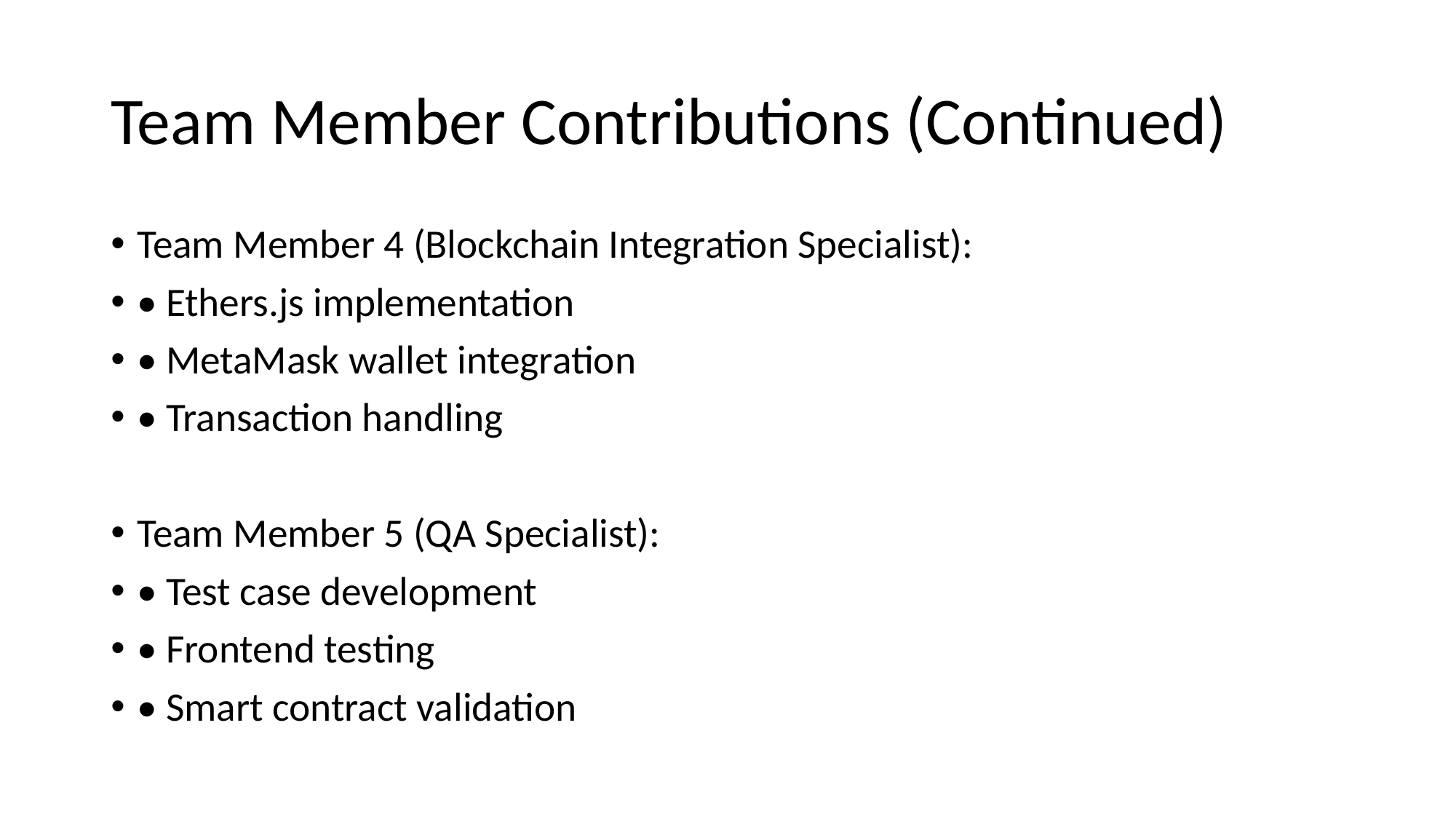

# Team Member Contributions (Continued)
Team Member 4 (Blockchain Integration Specialist):
• Ethers.js implementation
• MetaMask wallet integration
• Transaction handling

Team Member 5 (QA Specialist):
• Test case development
• Frontend testing
• Smart contract validation